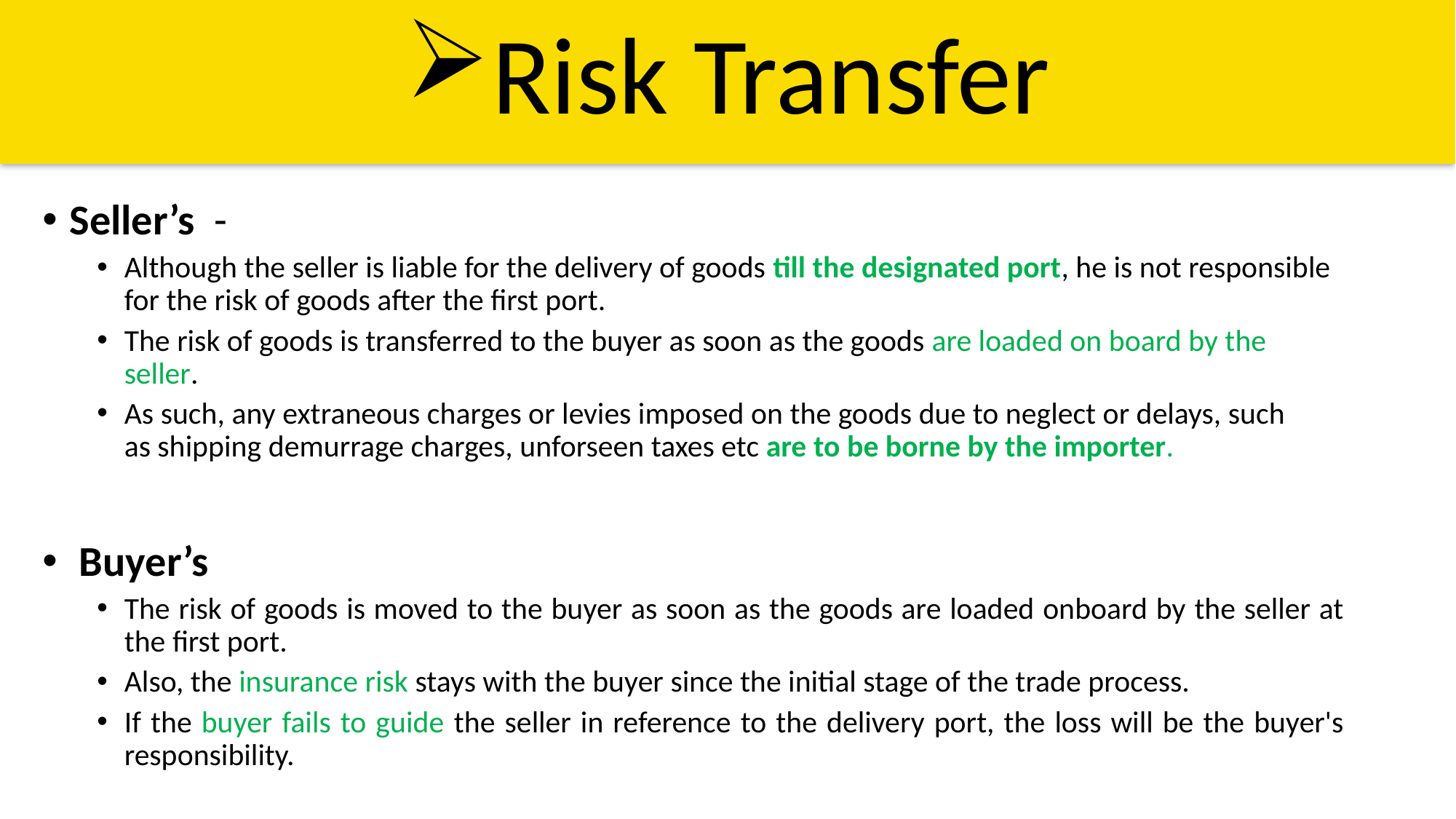

Risk Transfer
Seller’s  -
Although the seller is liable for the delivery of goods till the designated port, he is not responsible for the risk of goods after the first port.
The risk of goods is transferred to the buyer as soon as the goods are loaded on board by the seller.
As such, any extraneous charges or levies imposed on the goods due to neglect or delays, such as shipping demurrage charges, unforseen taxes etc are to be borne by the importer.

 Buyer’s
The risk of goods is moved to the buyer as soon as the goods are loaded onboard by the seller at the first port.
Also, the insurance risk stays with the buyer since the initial stage of the trade process.
If the buyer fails to guide the seller in reference to the delivery port, the loss will be the buyer's responsibility.